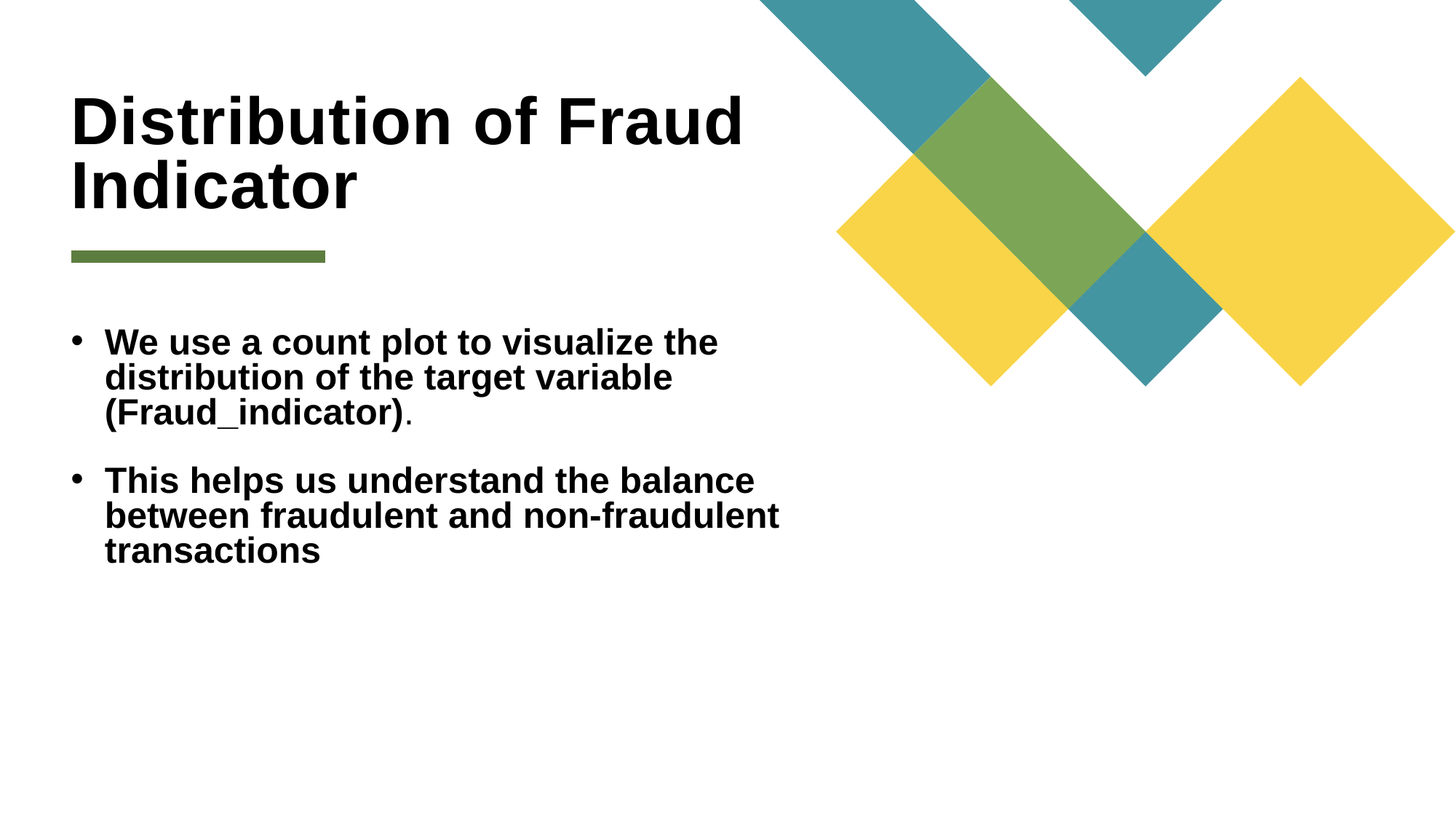

# Distribution of Fraud Indicator
We use a count plot to visualize the distribution of the target variable (Fraud_indicator).
This helps us understand the balance between fraudulent and non-fraudulent transactions